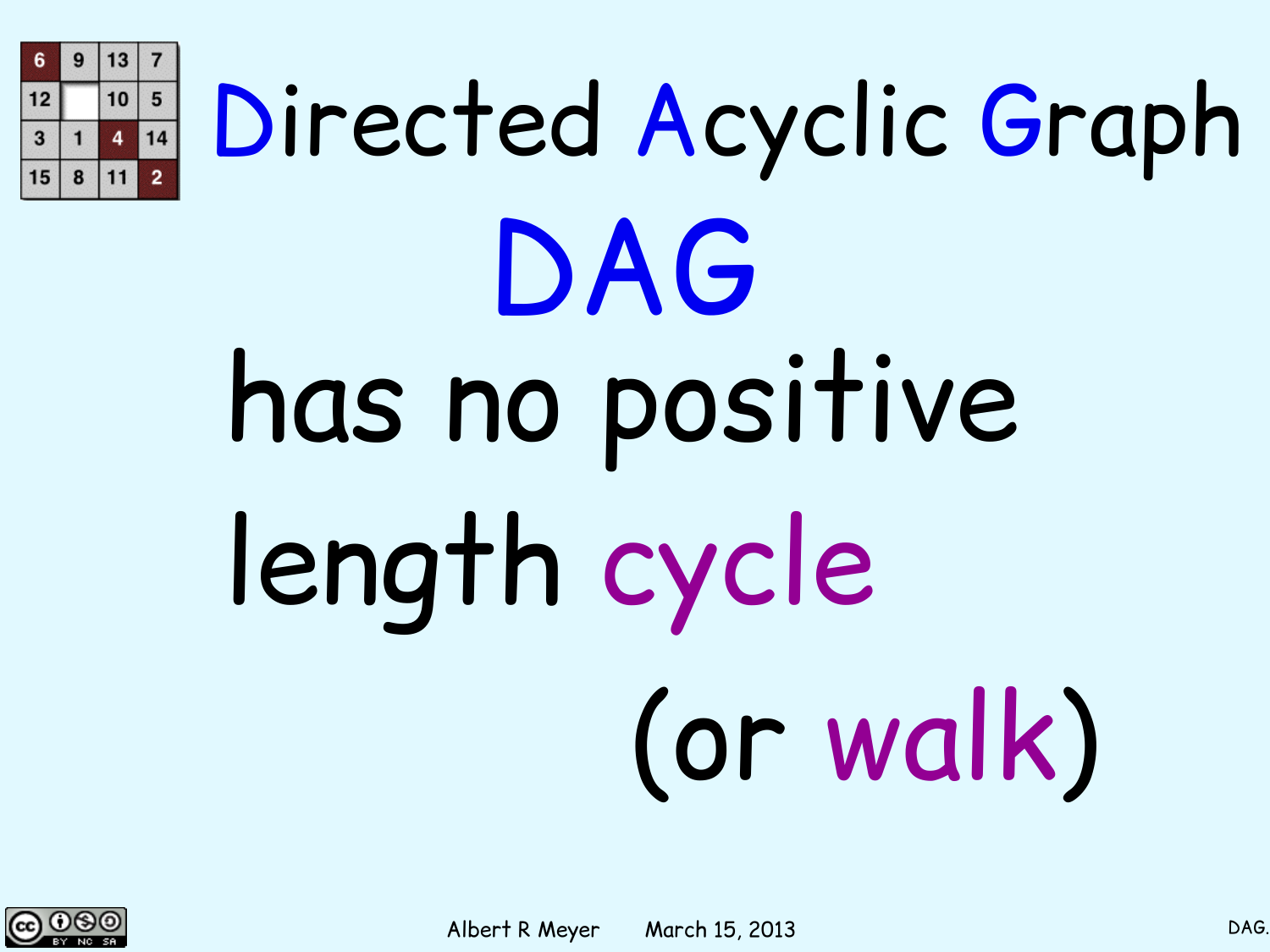

Directed Acyclic Graph
DAG
has no positive
length cycle
(or walk)
DAG.10